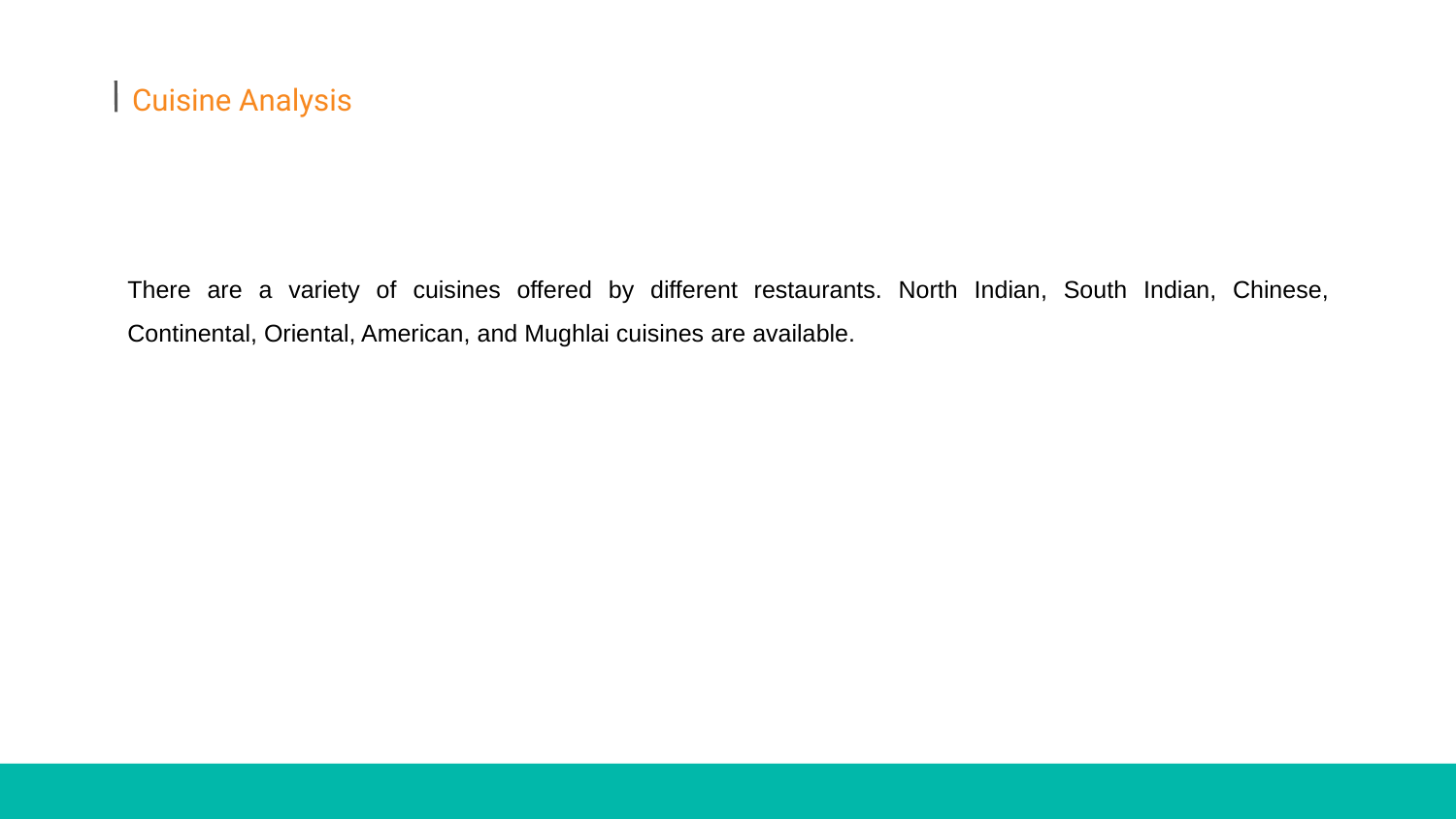

Cuisine Analysis
There are a variety of cuisines offered by different restaurants. North Indian, South Indian, Chinese, Continental, Oriental, American, and Mughlai cuisines are available.